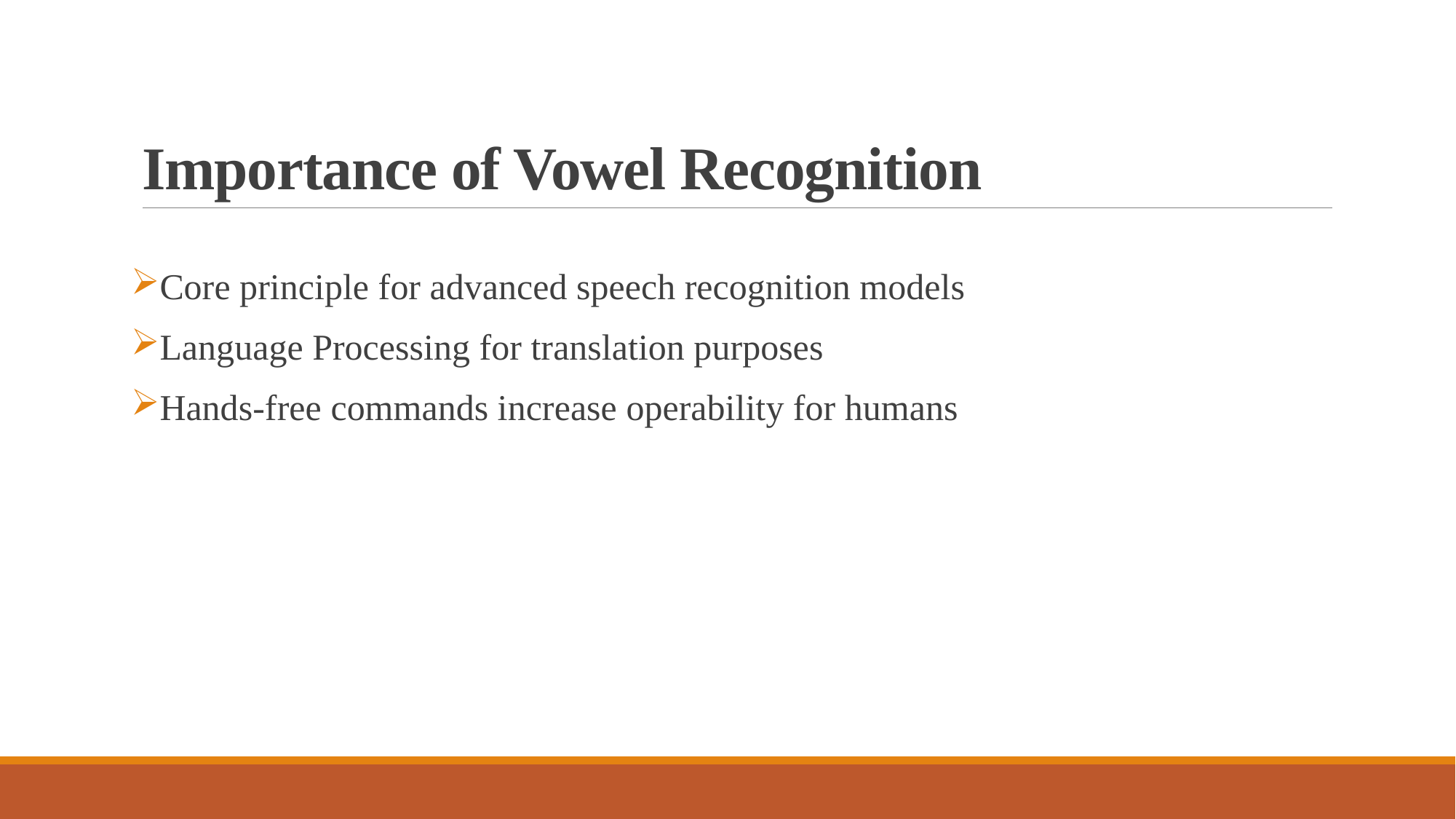

# Importance of Vowel Recognition
Core principle for advanced speech recognition models
Language Processing for translation purposes
Hands-free commands increase operability for humans